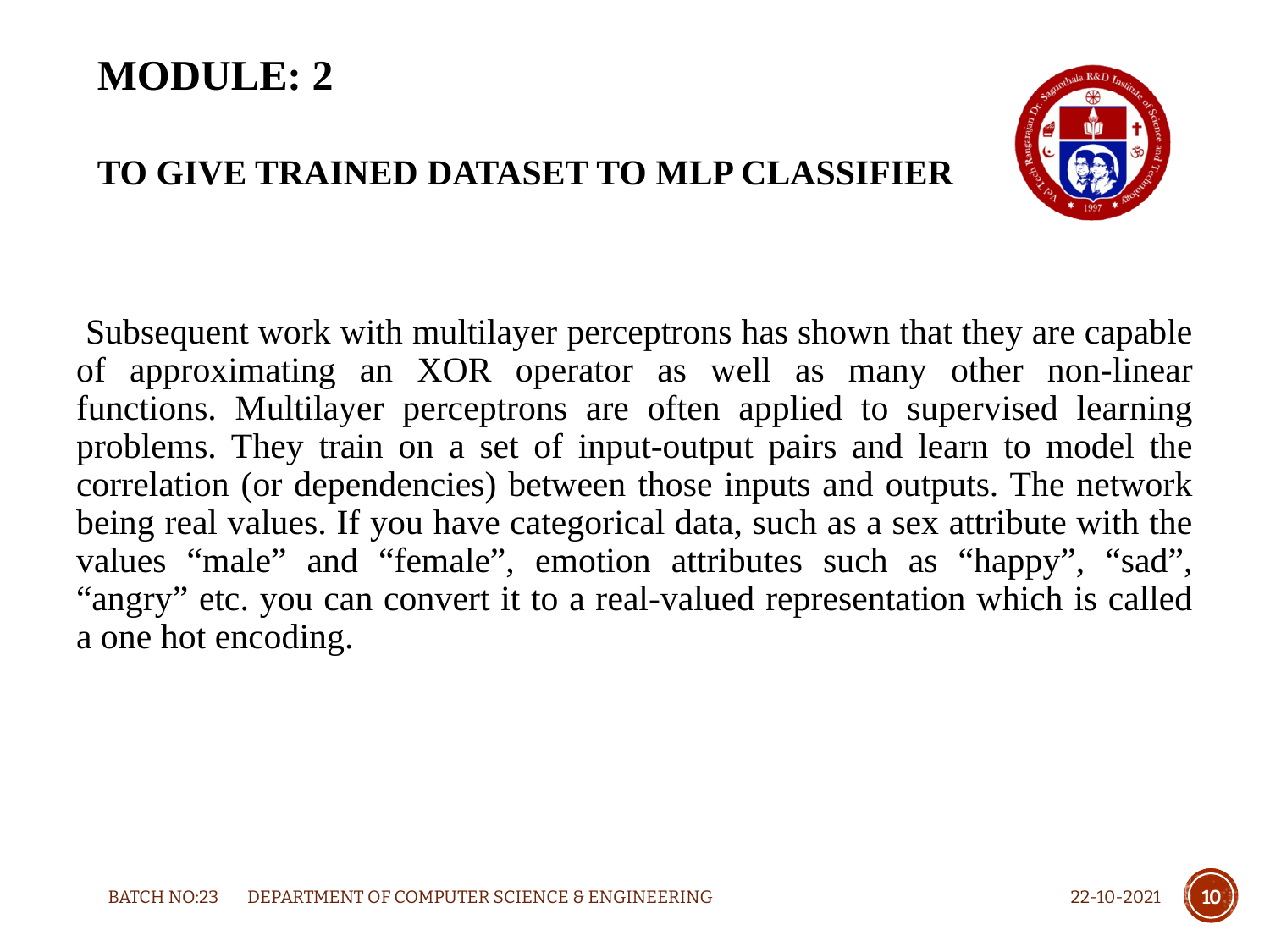

MODULE: 2

TO GIVE TRAINED DATASET TO MLP CLASSIFIER

 Subsequent work with multilayer perceptrons has shown that they are capable of approximating an XOR operator as well as many other non-linear functions. Multilayer perceptrons are often applied to supervised learning problems. They train on a set of input-output pairs and learn to model the correlation (or dependencies) between those inputs and outputs. The network being real values. If you have categorical data, such as a sex attribute with the values “male” and “female”, emotion attributes such as “happy”, “sad”, “angry” etc. you can convert it to a real-valued representation which is called a one hot encoding.
BATCH NO:23        DEPARTMENT OF COMPUTER SCIENCE & ENGINEERING
22-10-2021
10